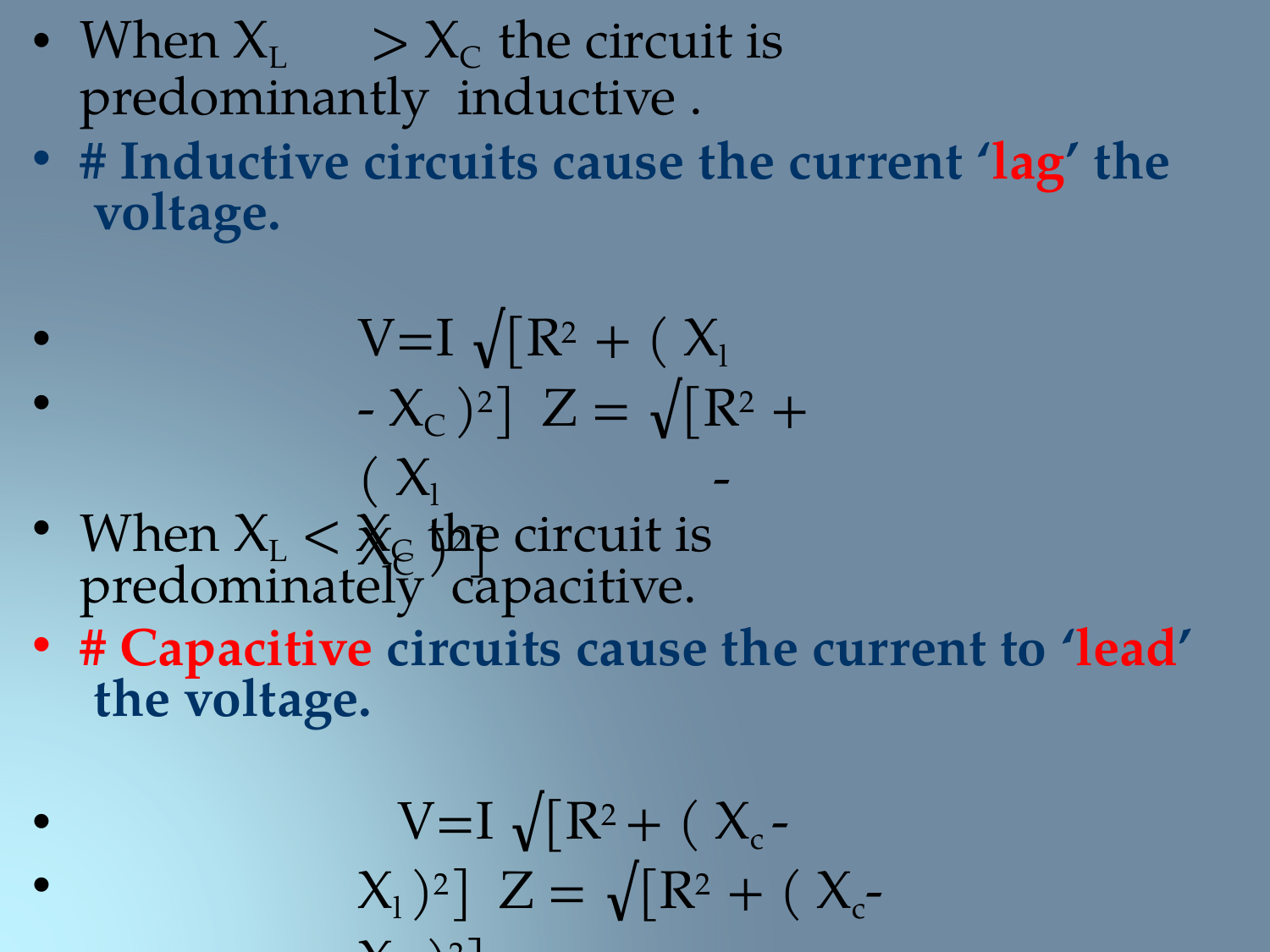

When XL	> XC	the circuit is predominantly  inductive .
# Inductive circuits cause the current ‘lag’ the  voltage.
•
•
V=I √[R2  + ( Xl		- XC )2]  Z = √[R2  + ( Xl	- XC )2]
When XL < XC the circuit is	predominately  capacitive.
# Capacitive circuits cause the current to ‘lead’  the voltage.
•
•
V=I √[R2 + ( Xc - Xl )2]  Z = √[R2  + ( Xc	- XL )2]